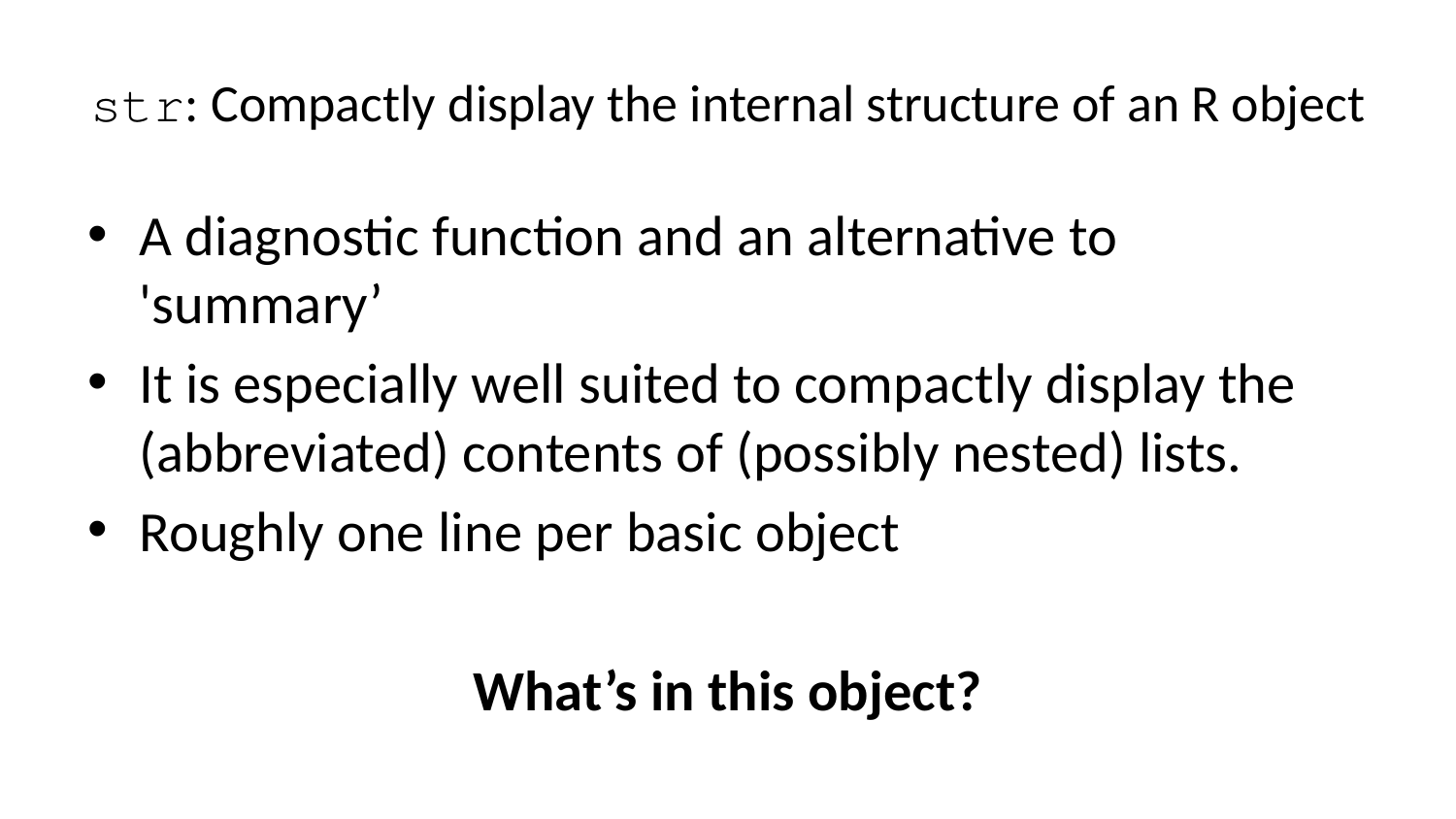

# str: Compactly display the internal structure of an R object
A diagnostic function and an alternative to 'summary’
It is especially well suited to compactly display the (abbreviated) contents of (possibly nested) lists.
Roughly one line per basic object

What’s in this object?